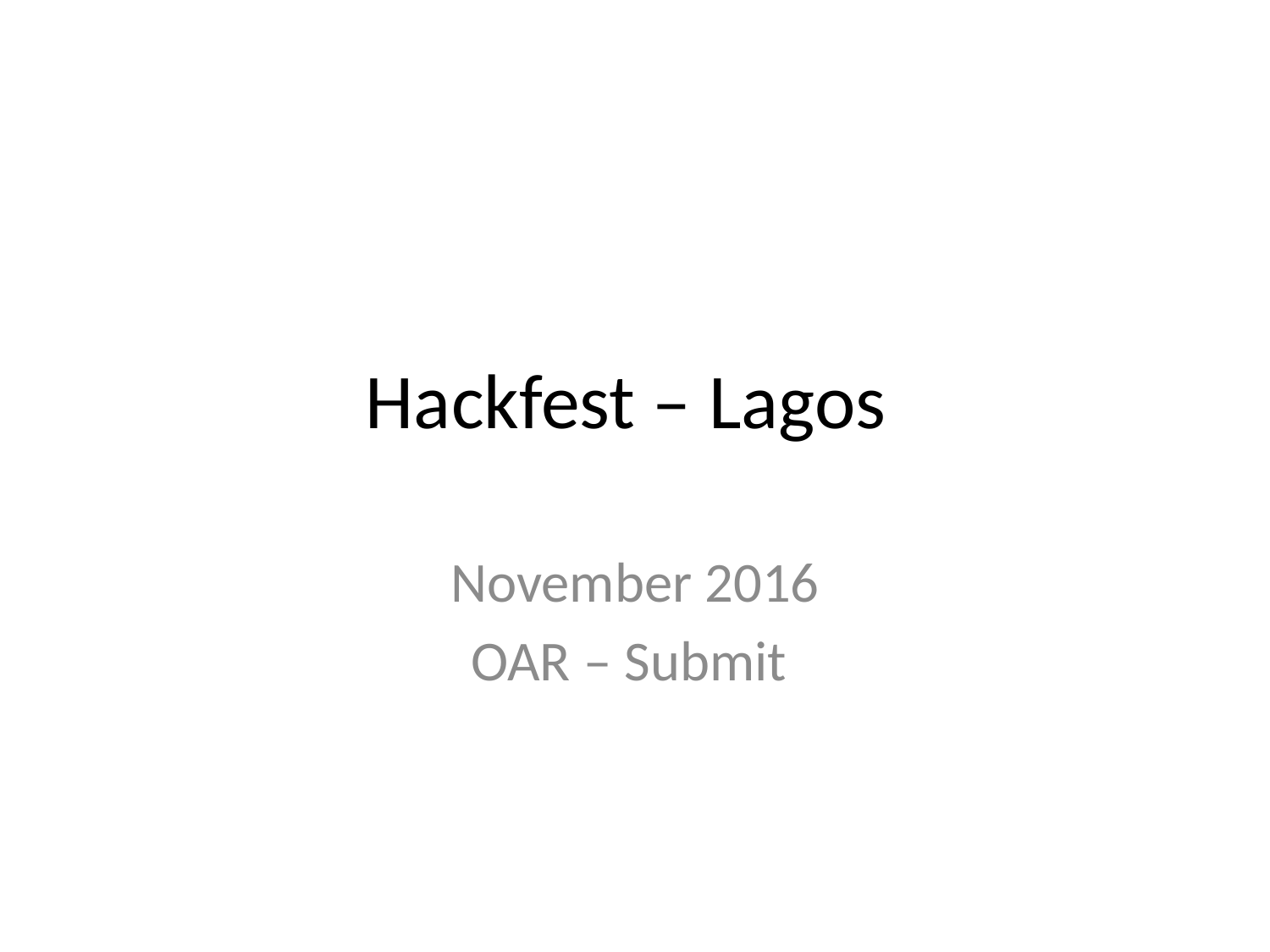

# Hackfest – Lagos
November 2016
OAR – Submit